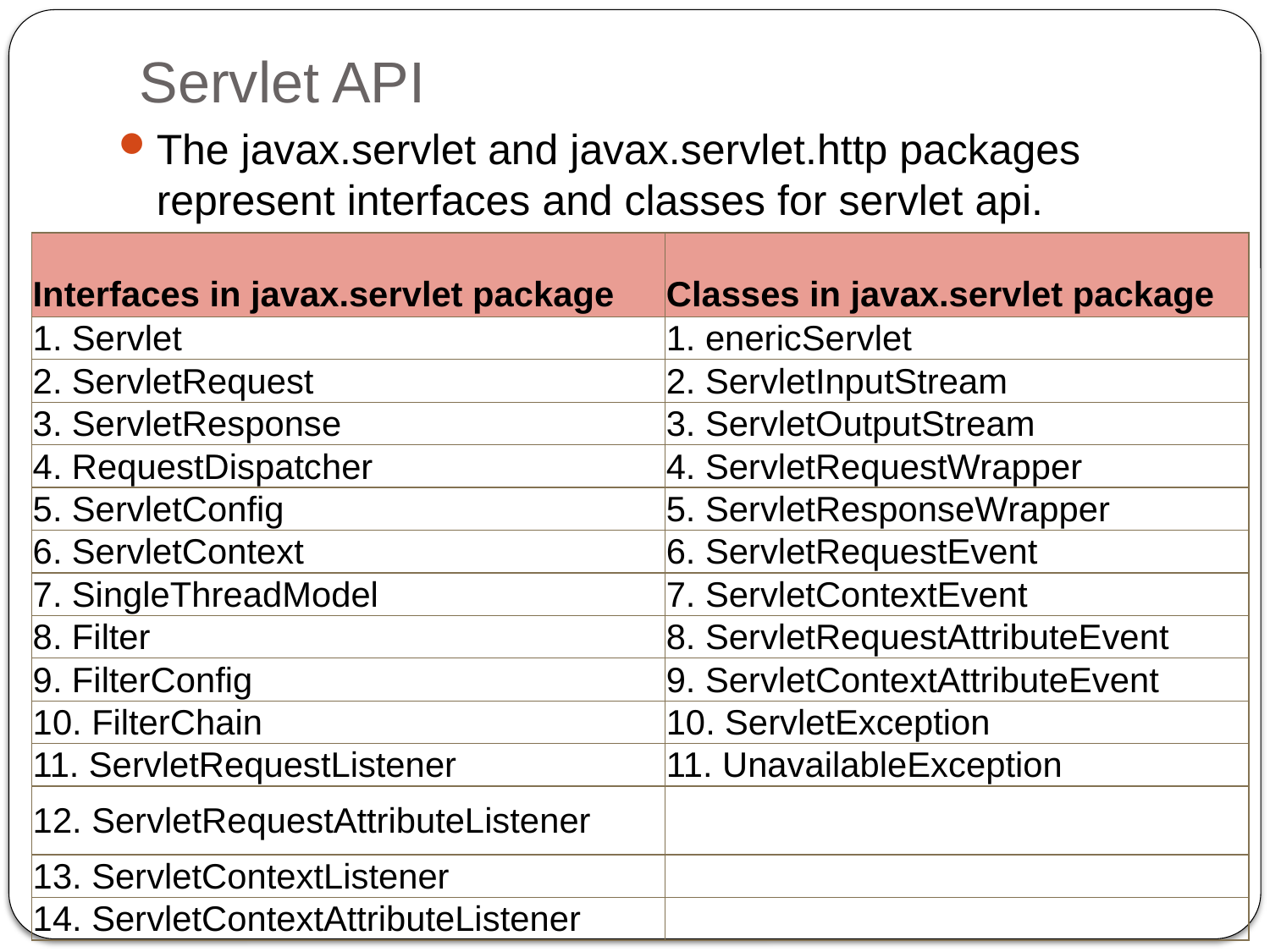

# Servlet API
The javax.servlet and javax.servlet.http packages represent interfaces and classes for servlet api.
| Interfaces in javax.servlet package | Classes in javax.servlet package |
| --- | --- |
| 1. Servlet | 1. enericServlet |
| 2. ServletRequest | 2. ServletInputStream |
| 3. ServletResponse | 3. ServletOutputStream |
| 4. RequestDispatcher | 4. ServletRequestWrapper |
| 5. ServletConfig | 5. ServletResponseWrapper |
| 6. ServletContext | 6. ServletRequestEvent |
| 7. SingleThreadModel | 7. ServletContextEvent |
| 8. Filter | 8. ServletRequestAttributeEvent |
| 9. FilterConfig | 9. ServletContextAttributeEvent |
| 10. FilterChain | 10. ServletException |
| 11. ServletRequestListener | 11. UnavailableException |
| 12. ServletRequestAttributeListener |  |
| 13. ServletContextListener |  |
| 14. ServletContextAttributeListener |  |